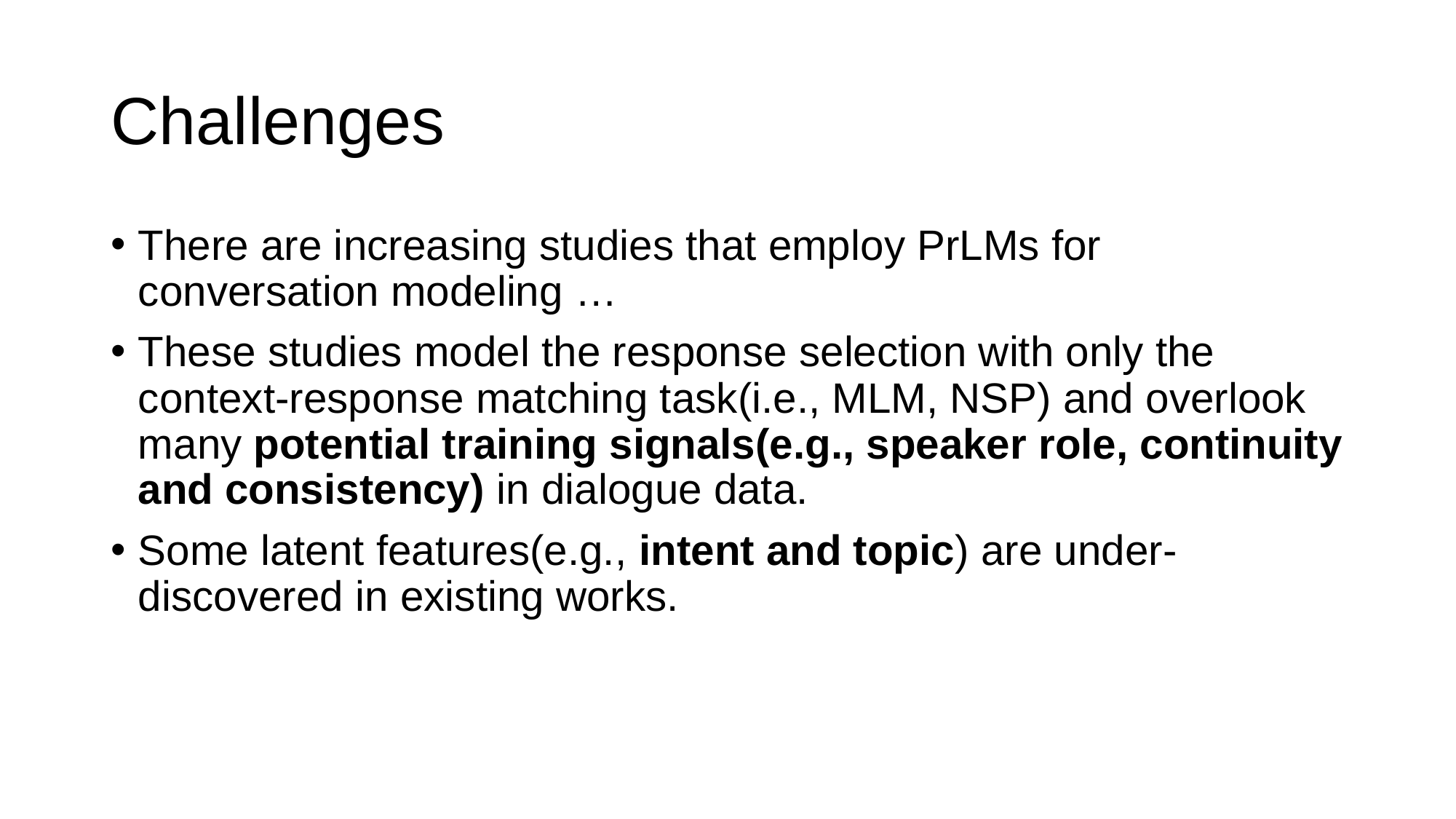

# Challenges
There are increasing studies that employ PrLMs for conversation modeling …
These studies model the response selection with only the context-response matching task(i.e., MLM, NSP) and overlook many potential training signals(e.g., speaker role, continuity and consistency) in dialogue data.
Some latent features(e.g., intent and topic) are under-discovered in existing works.